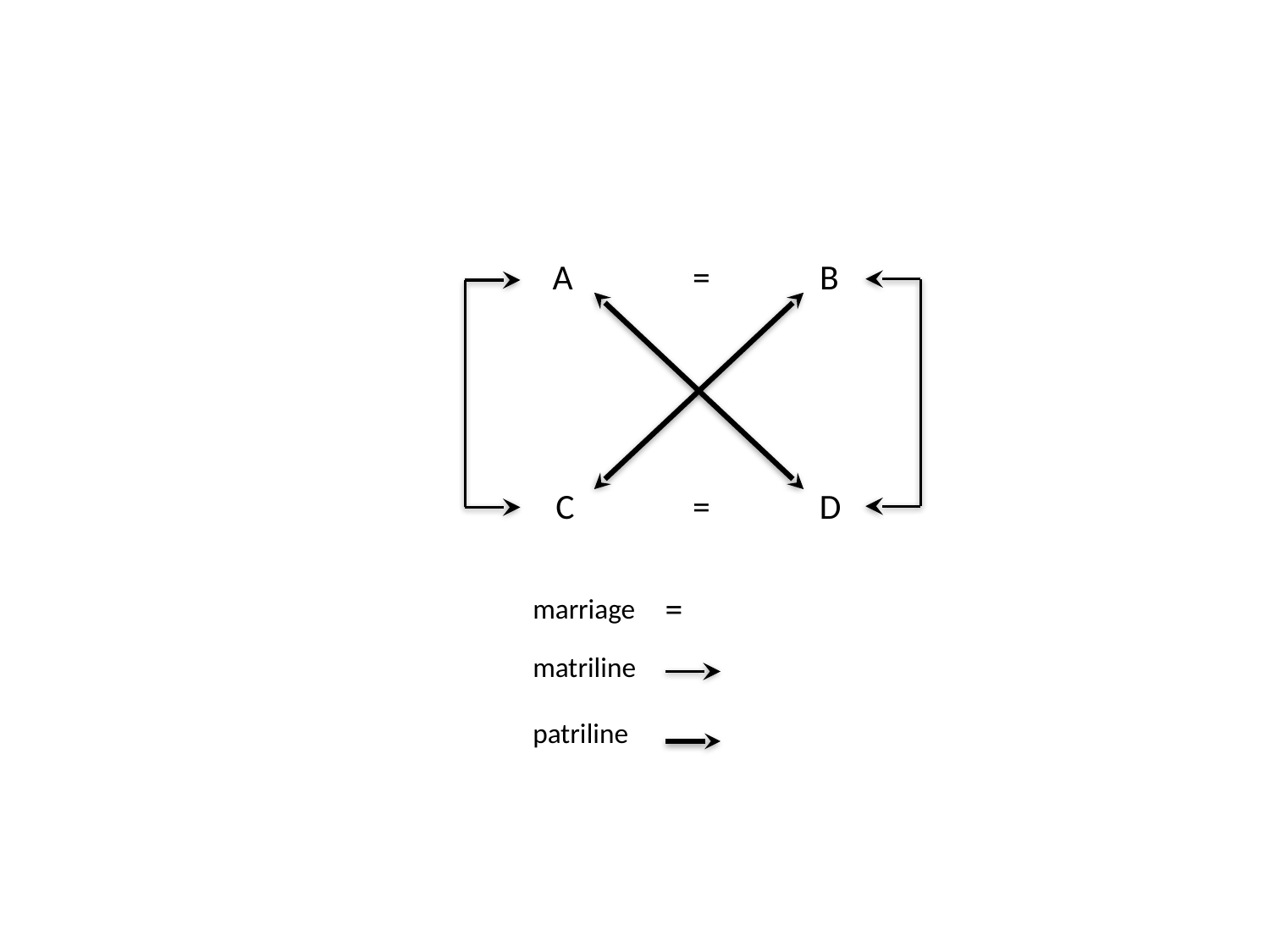

A
=
B
C
=
D
=
marriage
matriline
patriline